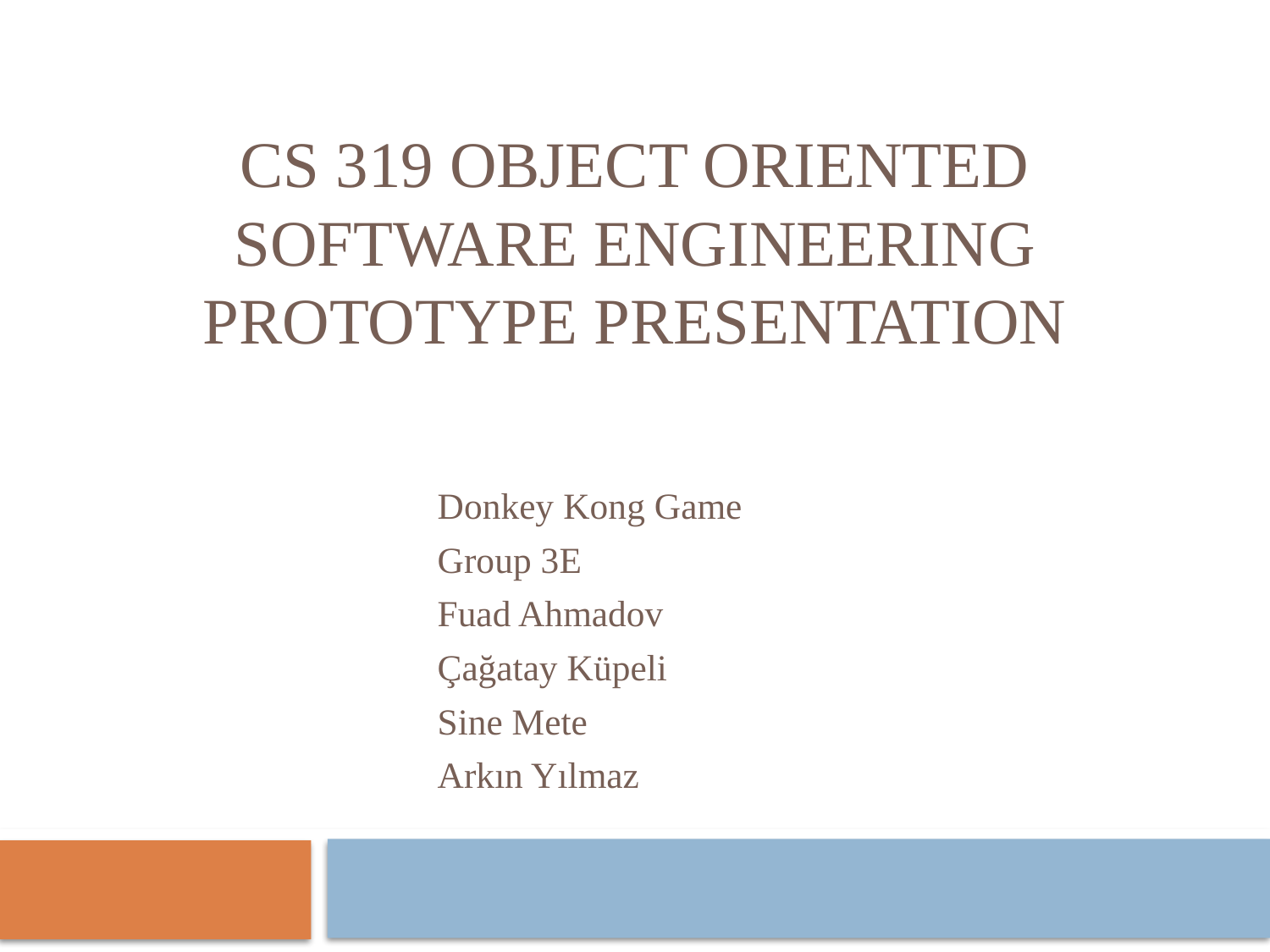

# CS 319 OBJECT ORIENTED SOFTWARE ENGINEERING PROTOTYPE PRESENTATION
Donkey Kong Game
Group 3E
Fuad Ahmadov
Çağatay Küpeli
Sine Mete
Arkın Yılmaz